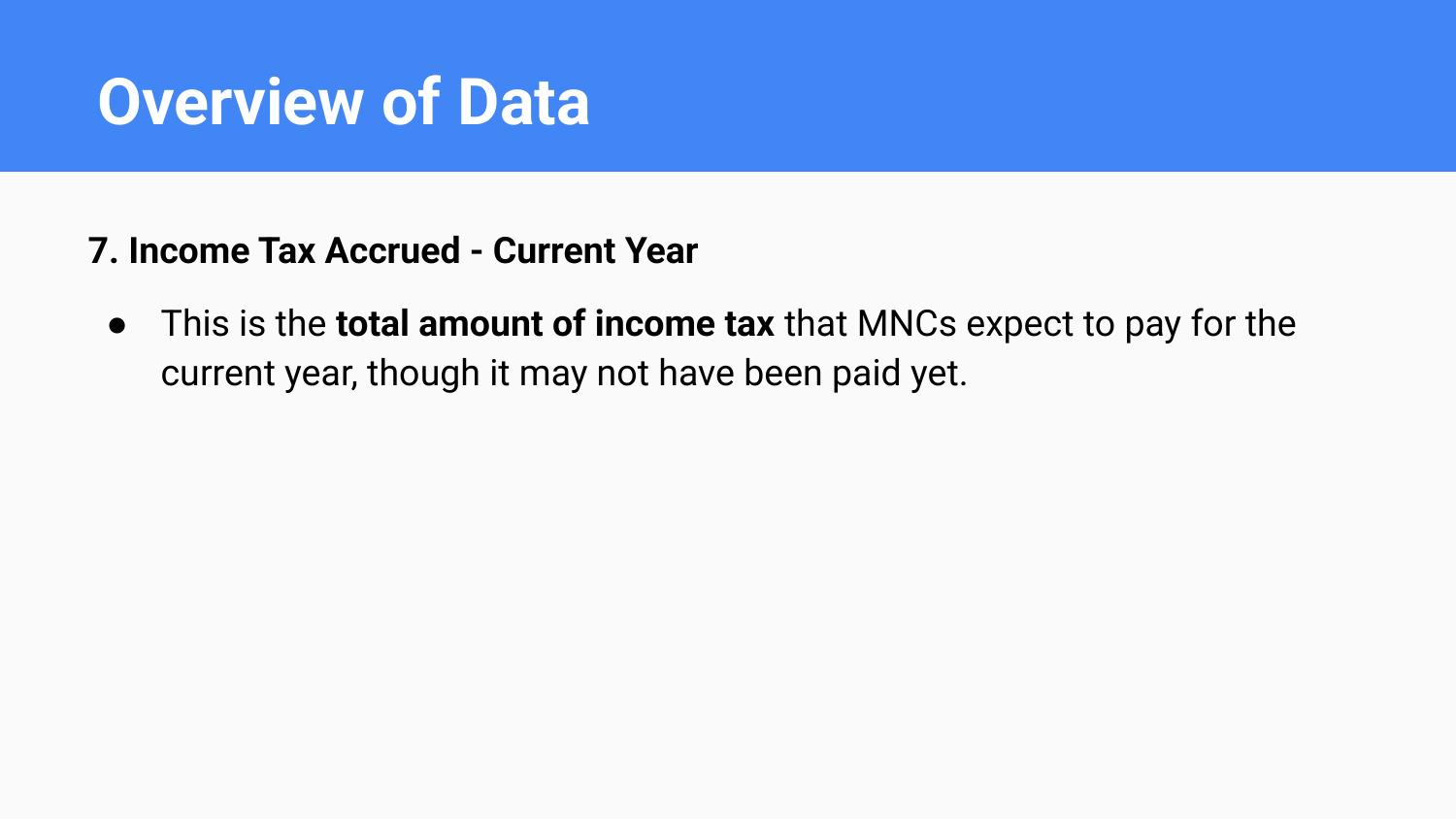

# Overview of Data

7. Income Tax Accrued - Current Year
This is the total amount of income tax that MNCs expect to pay for the current year, though it may not have been paid yet.